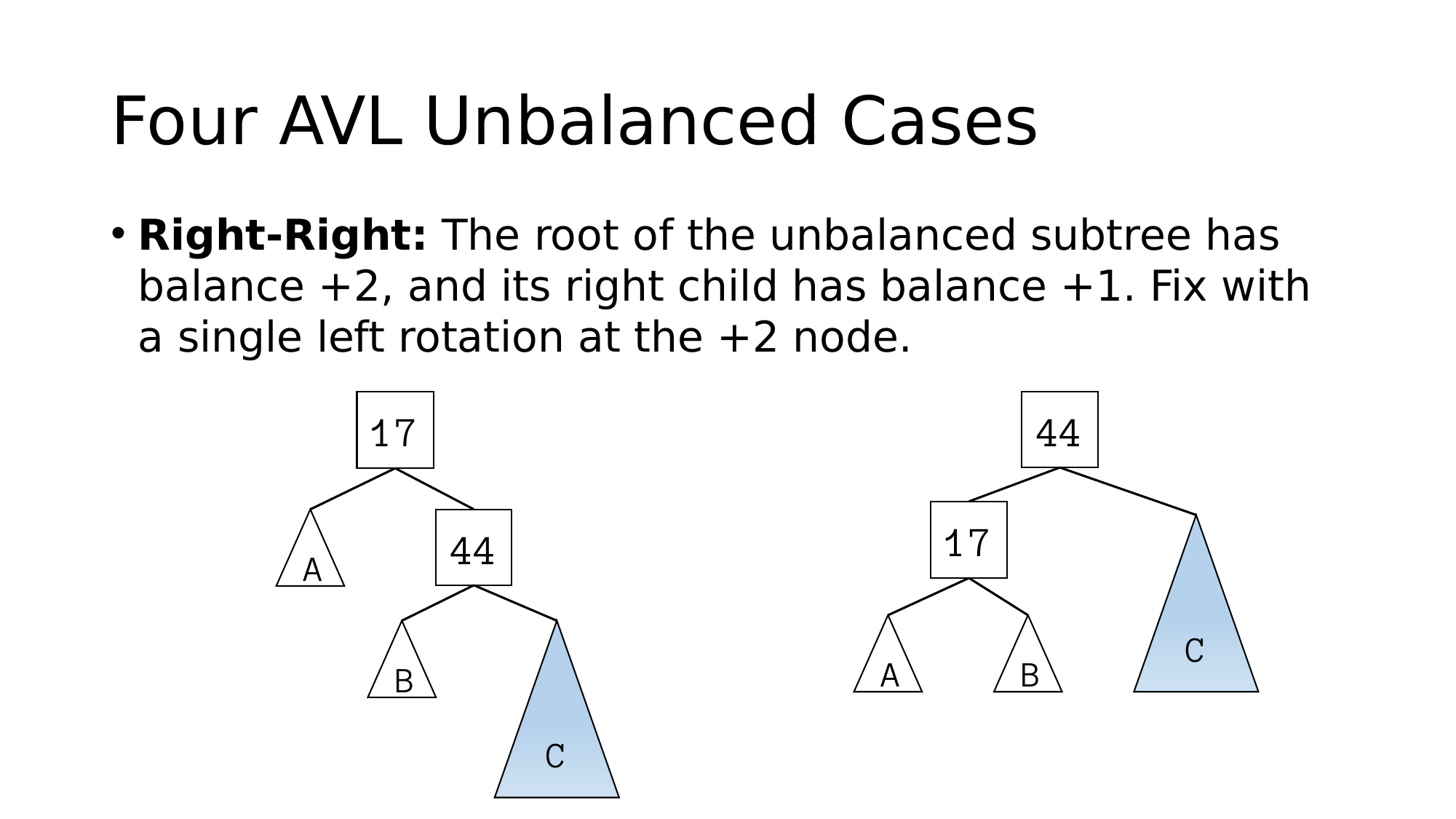

# Four AVL Unbalanced Cases
Right-Right: The root of the unbalanced subtree has balance +2, and its right child has balance +1. Fix with a single left rotation at the +2 node.
17
A
44
B
C
44
17
C
A
B